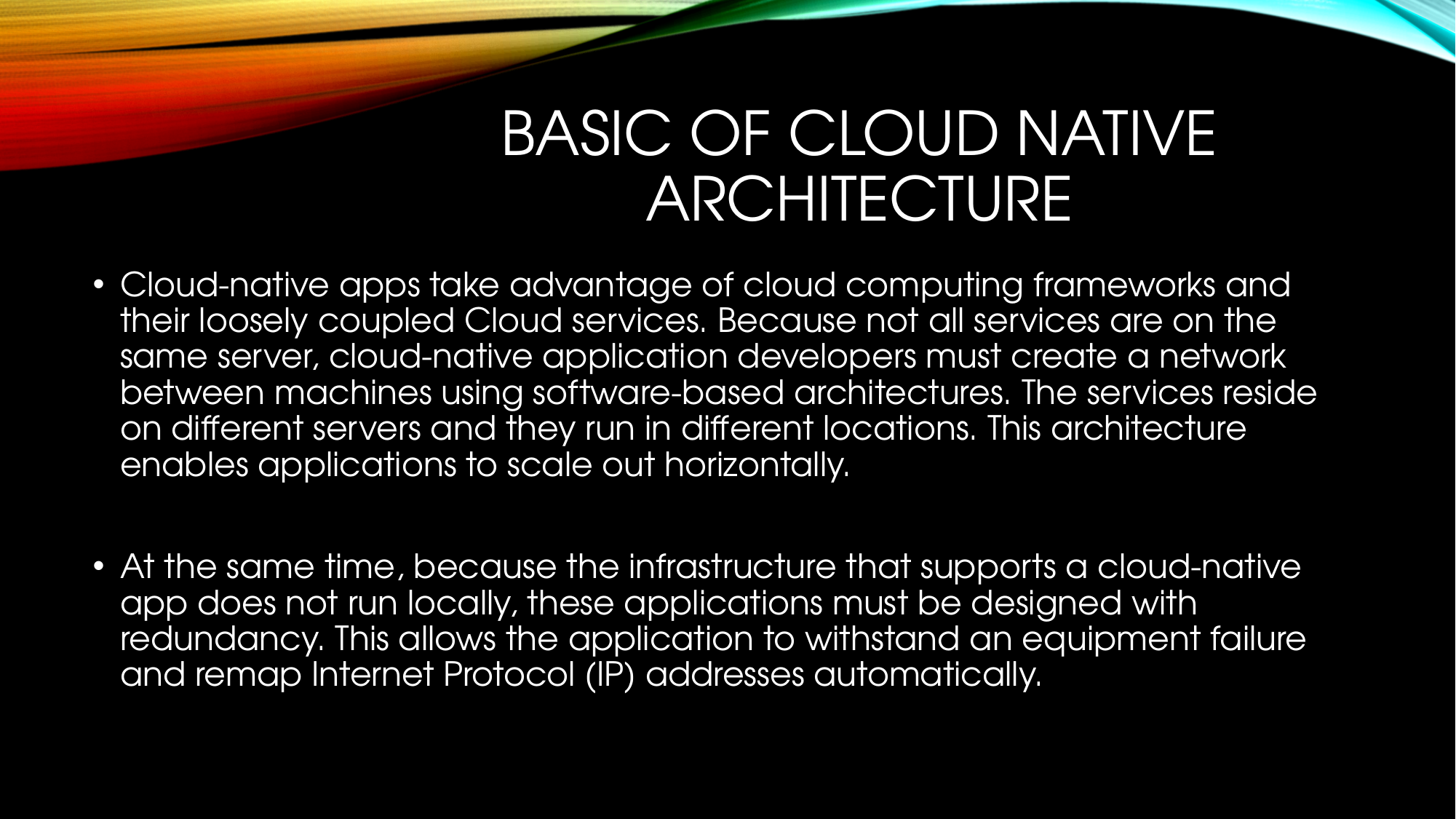

# BASIC OF CLOUD NATIVE ARCHITECTURE
Cloud-native apps take advantage of cloud computing frameworks and their loosely coupled Cloud services. Because not all services are on the same server, cloud-native application developers must create a network between machines using software-based architectures. The services reside on different servers and they run in different locations. This architecture enables applications to scale out horizontally.

At the same time, because the infrastructure that supports a cloud-native app does not run locally, these applications must be designed with redundancy. This allows the application to withstand an equipment failure and remap Internet Protocol (IP) addresses automatically.